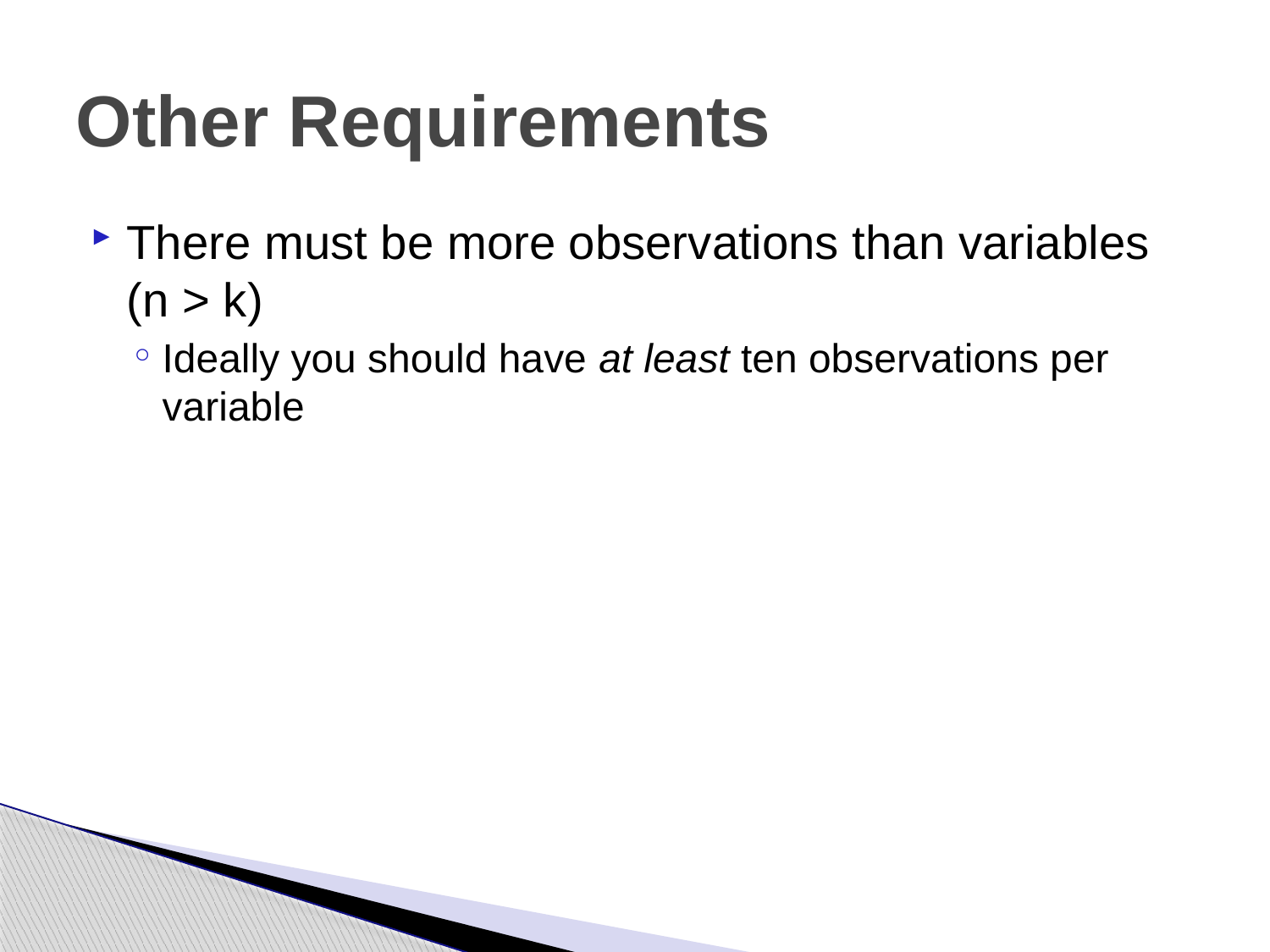

# Other Requirements
There must be more observations than variables (n > k)
Ideally you should have at least ten observations per variable